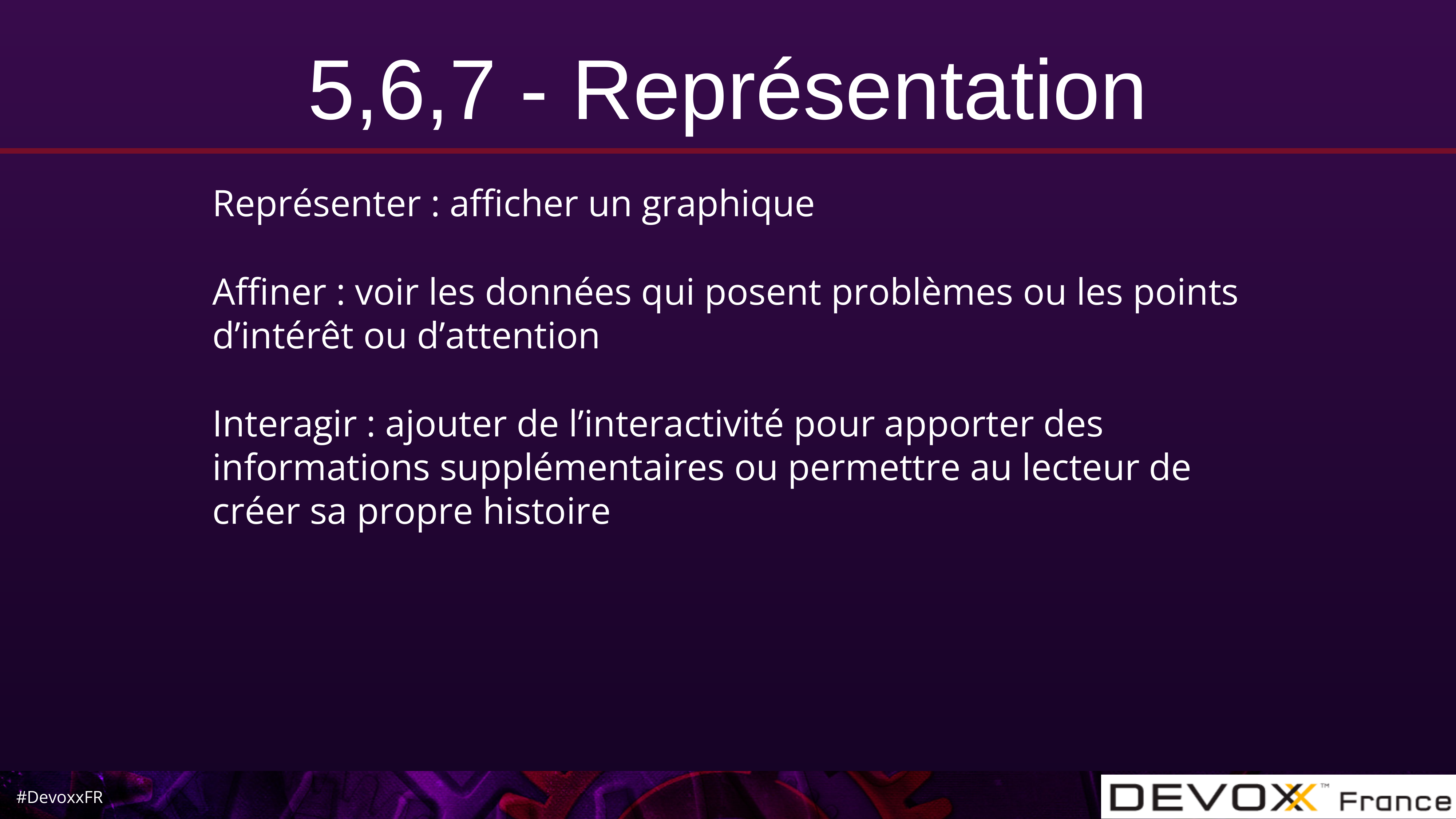

# 5,6,7 - Représentation
Représenter : afficher un graphique
Affiner : voir les données qui posent problèmes ou les points d’intérêt ou d’attention
Interagir : ajouter de l’interactivité pour apporter des informations supplémentaires ou permettre au lecteur de créer sa propre histoire